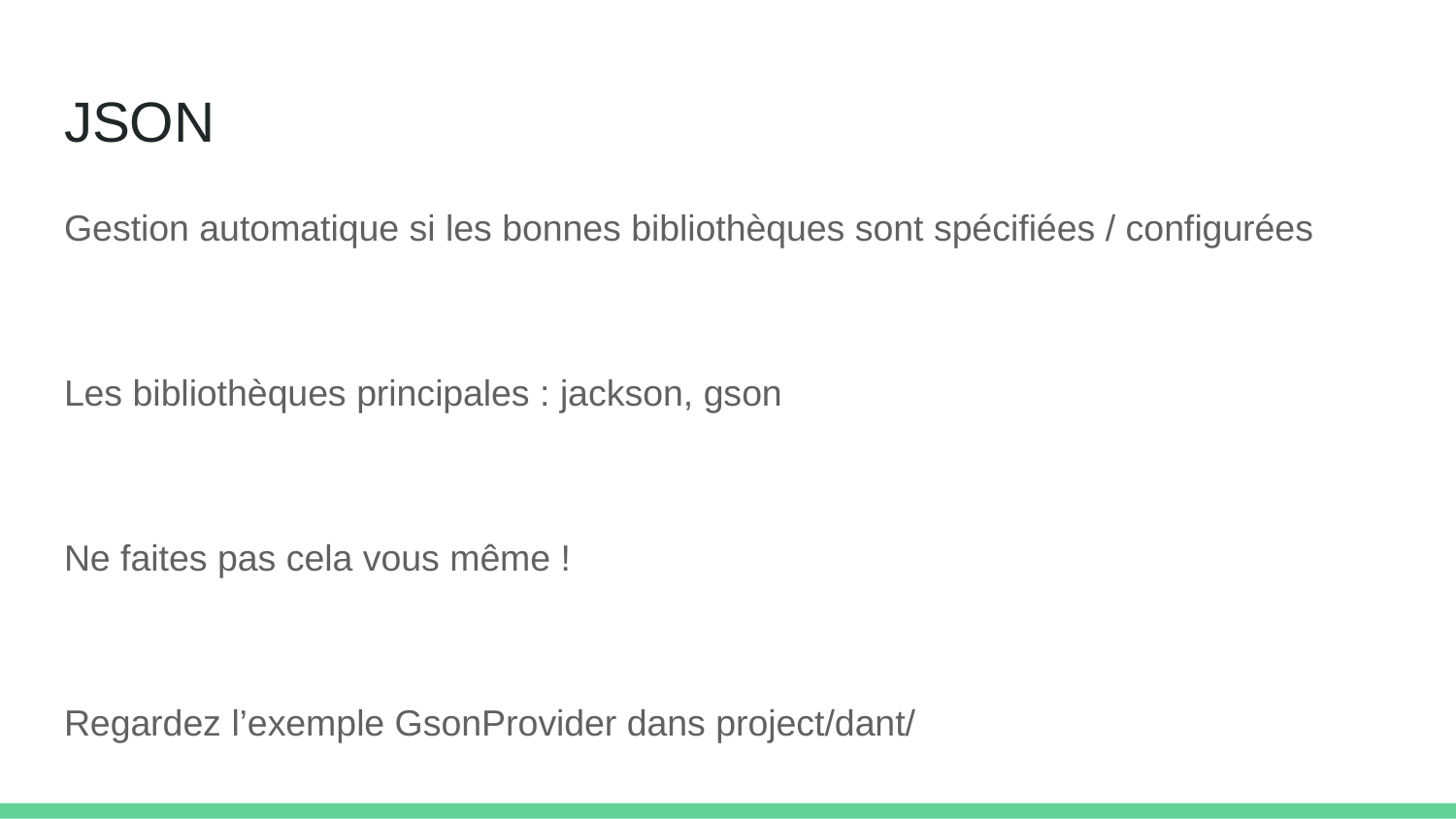

# JSON
Gestion automatique si les bonnes bibliothèques sont spécifiées / configurées

Les bibliothèques principales : jackson, gson

Ne faites pas cela vous même !

Regardez l’exemple GsonProvider dans project/dant/